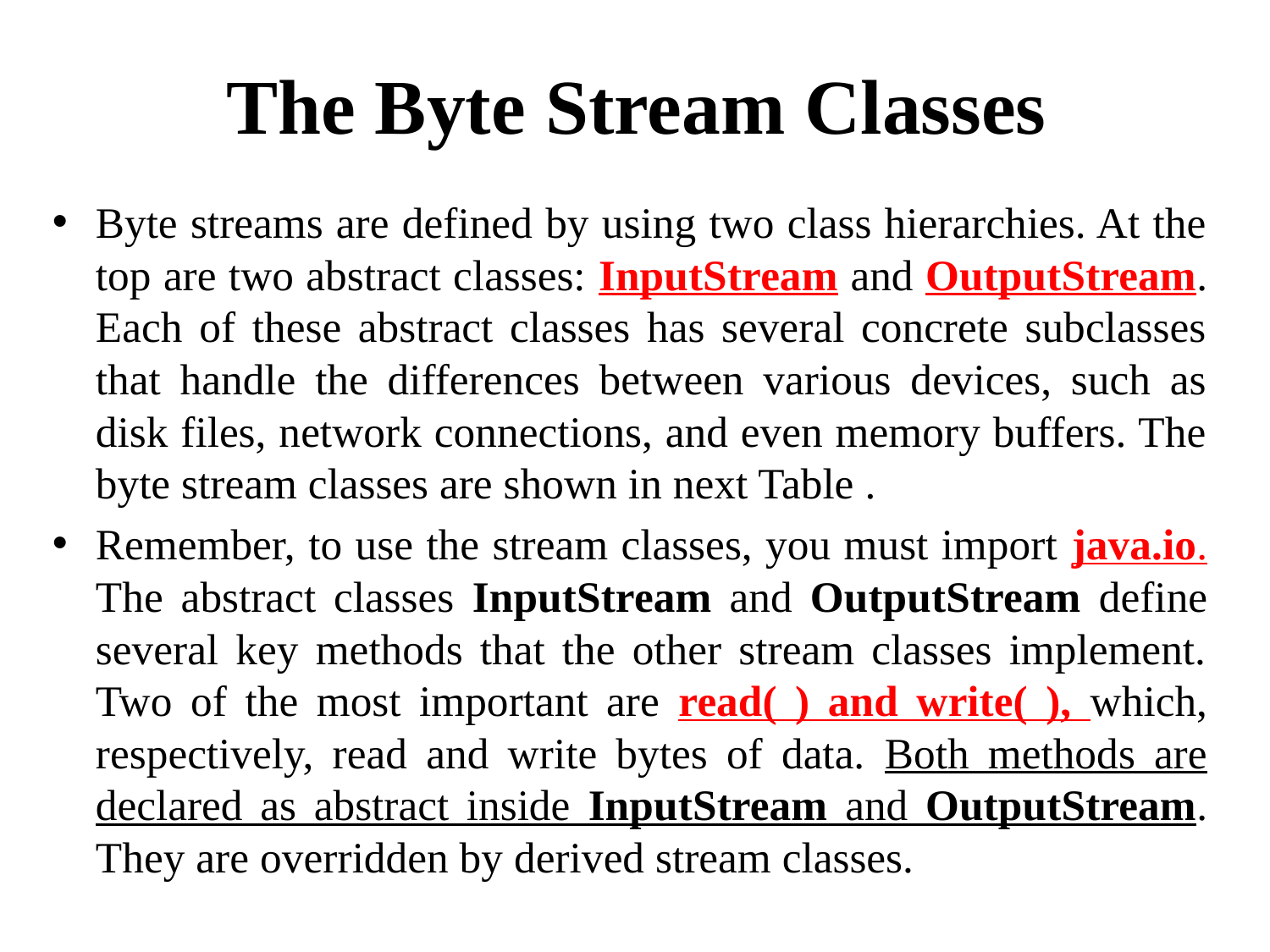

# The Byte Stream Classes
Byte streams are defined by using two class hierarchies. At the top are two abstract classes: InputStream and OutputStream. Each of these abstract classes has several concrete subclasses that handle the differences between various devices, such as disk files, network connections, and even memory buffers. The byte stream classes are shown in next Table .
Remember, to use the stream classes, you must import java.io. The abstract classes InputStream and OutputStream define several key methods that the other stream classes implement. Two of the most important are read( ) and write( ), which, respectively, read and write bytes of data. Both methods are declared as abstract inside InputStream and OutputStream. They are overridden by derived stream classes.